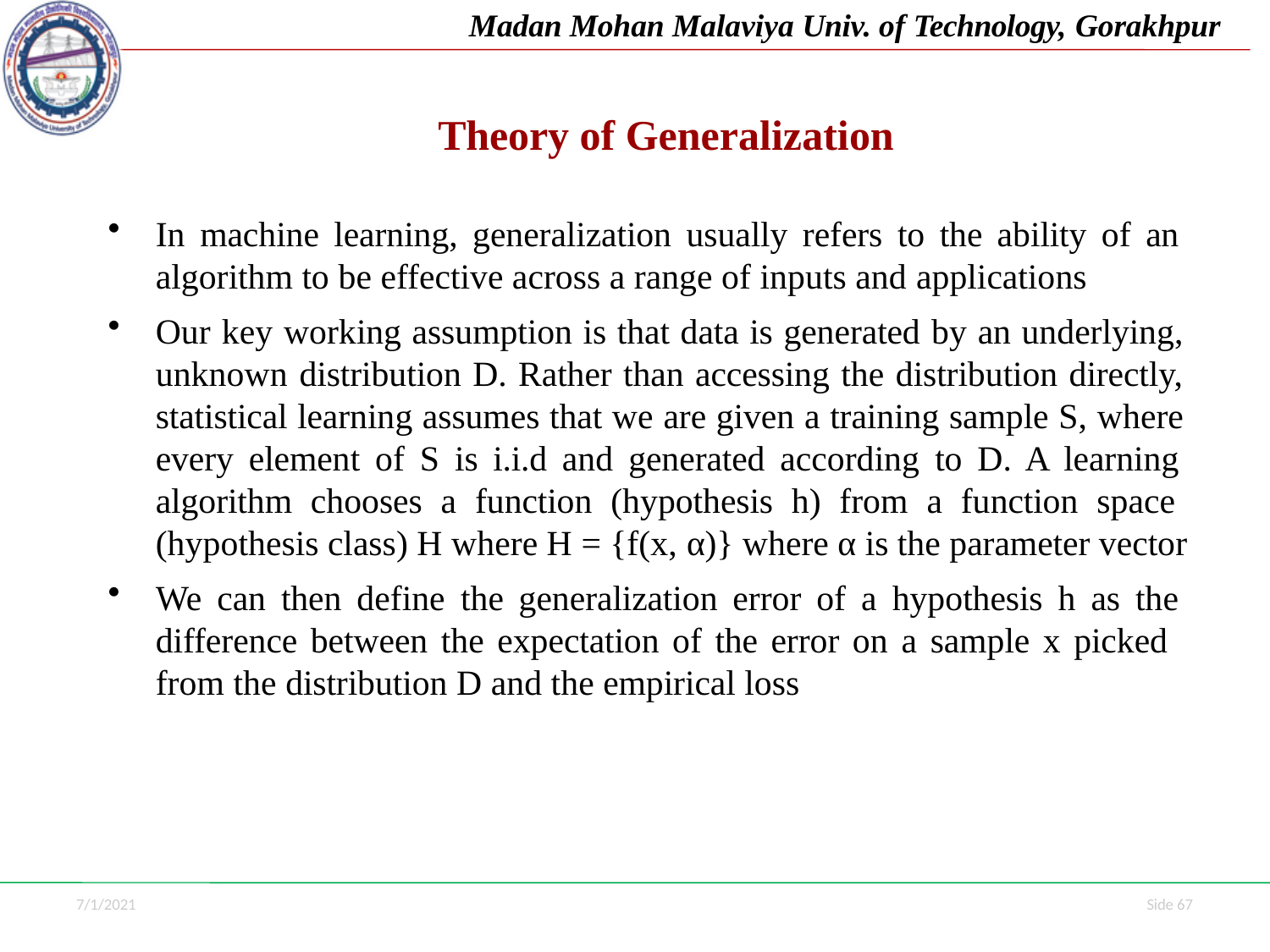

Madan Mohan Malaviya Univ. of Technology, Gorakhpur
# Theory of Generalization
In machine learning, generalization usually refers to the ability of an  algorithm to be effective across a range of inputs and applications
Our key working assumption is that data is generated by an underlying,  unknown distribution D. Rather than accessing the distribution directly,  statistical learning assumes that we are given a training sample S, where  every element of S is i.i.d and generated according to D. A learning  algorithm chooses a function (hypothesis h) from a function space  (hypothesis class) H where H = {f(x, α)} where α is the parameter vector
We can then define the generalization error of a hypothesis h as the  difference between the expectation of the error on a sample x picked   from the distribution D and the empirical loss

7/1/2021
Side 67